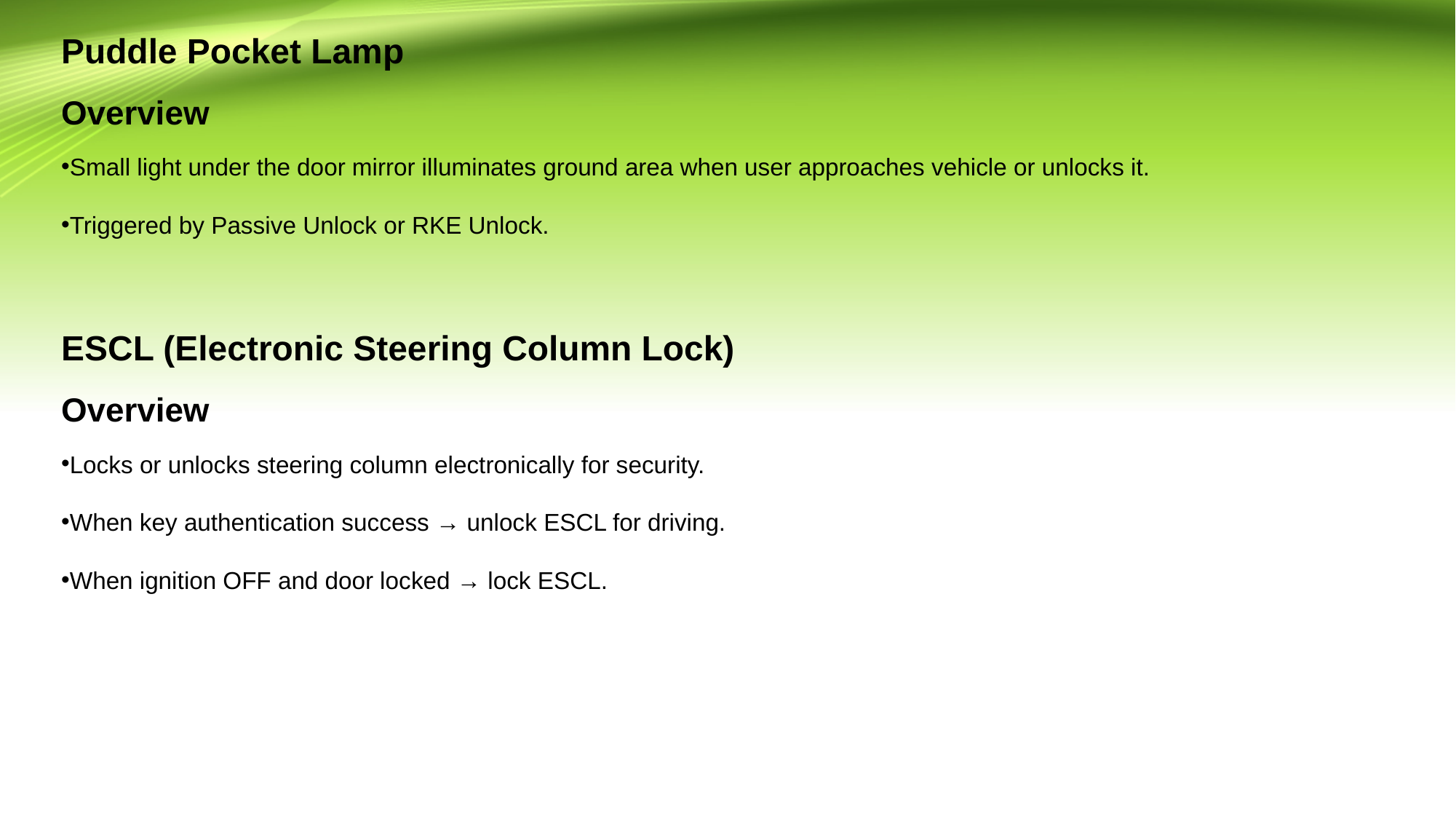

Puddle Pocket Lamp
Overview
Small light under the door mirror illuminates ground area when user approaches vehicle or unlocks it.

Triggered by Passive Unlock or RKE Unlock.
ESCL (Electronic Steering Column Lock)
Overview
Locks or unlocks steering column electronically for security.

When key authentication success → unlock ESCL for driving.

When ignition OFF and door locked → lock ESCL.